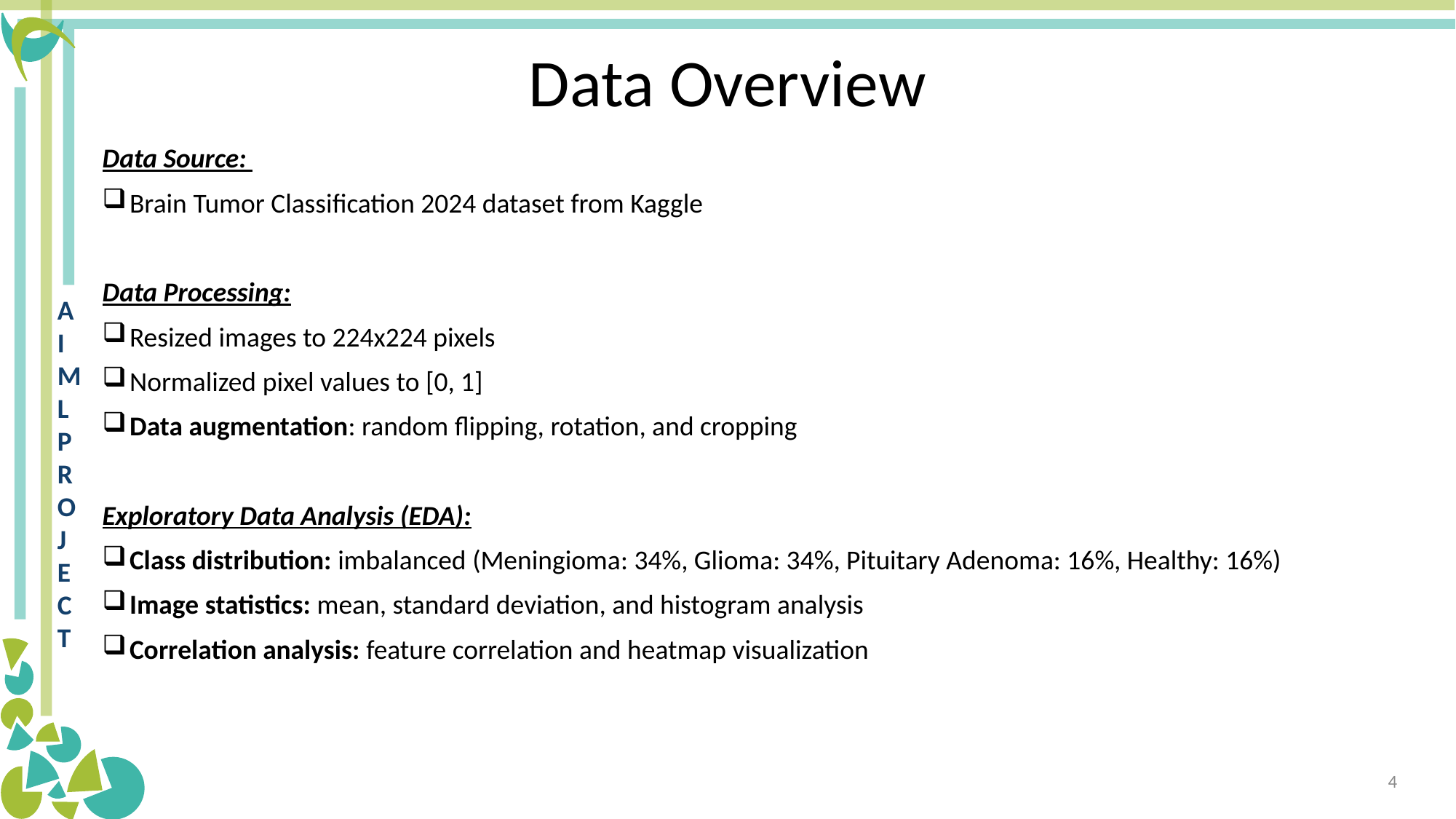

# Data Overview
Data Source:
Brain Tumor Classification 2024 dataset from Kaggle

Data Processing:
Resized images to 224x224 pixels
Normalized pixel values to [0, 1]
Data augmentation: random flipping, rotation, and cropping

Exploratory Data Analysis (EDA):
Class distribution: imbalanced (Meningioma: 34%, Glioma: 34%, Pituitary Adenoma: 16%, Healthy: 16%)
Image statistics: mean, standard deviation, and histogram analysis
Correlation analysis: feature correlation and heatmap visualization
4